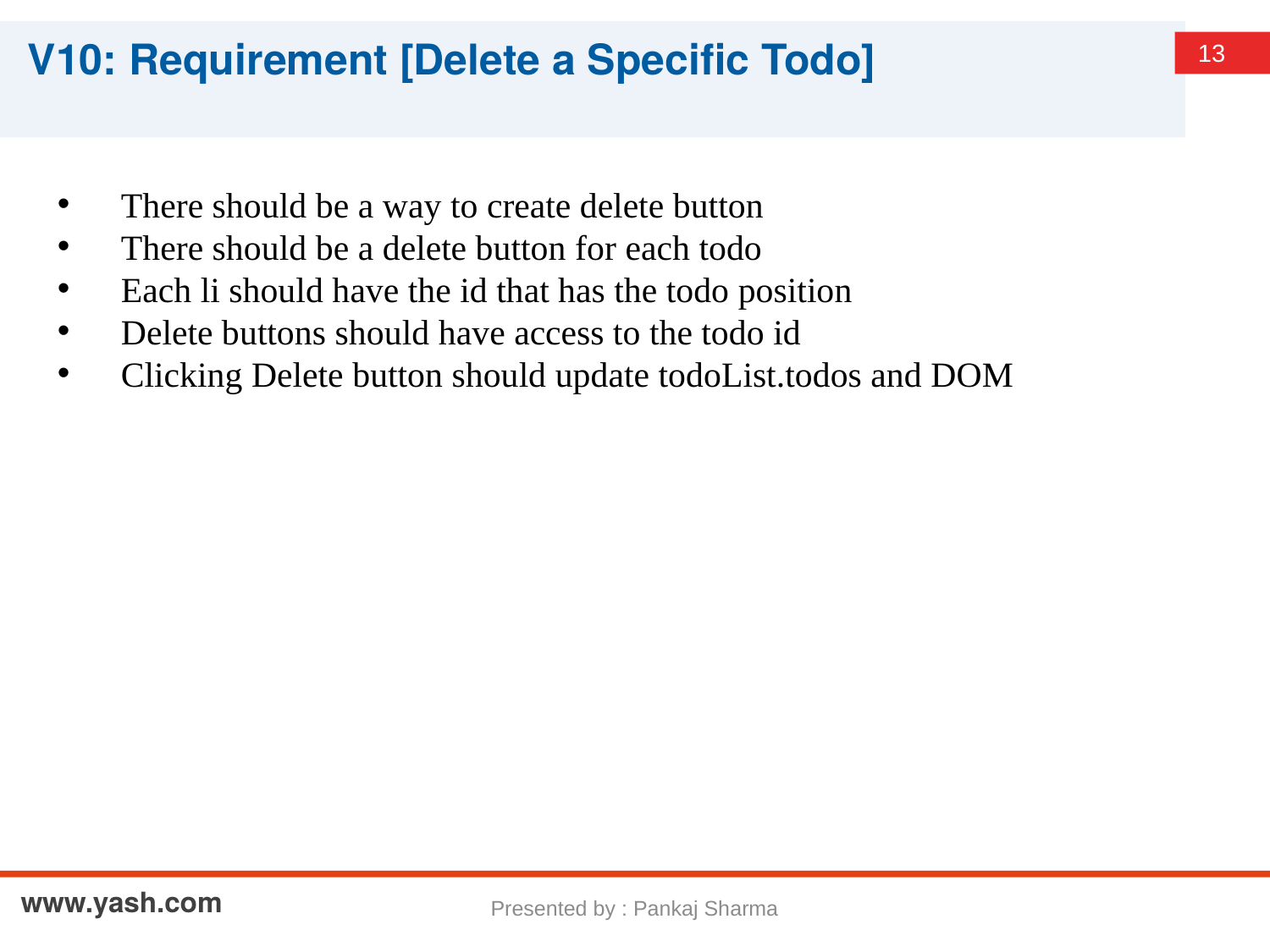

# V10: Requirement [Delete a Specific Todo]
There should be a way to create delete button
There should be a delete button for each todo
Each li should have the id that has the todo position
Delete buttons should have access to the todo id
Clicking Delete button should update todoList.todos and DOM

Presented by : Pankaj Sharma